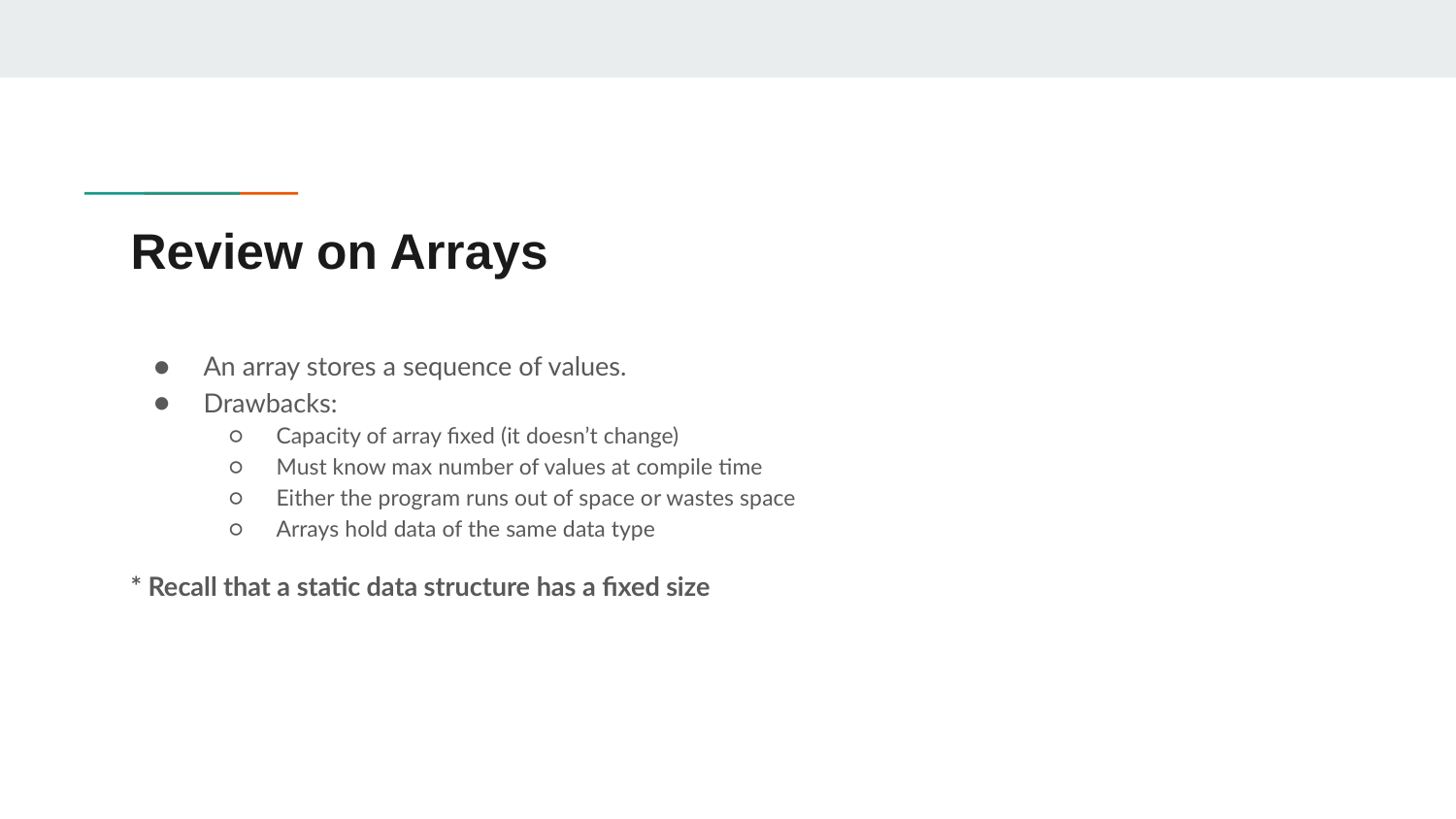

# Review on Arrays
An array stores a sequence of values.
Drawbacks:
Capacity of array fixed (it doesn’t change)
Must know max number of values at compile time
Either the program runs out of space or wastes space
Arrays hold data of the same data type
* Recall that a static data structure has a fixed size